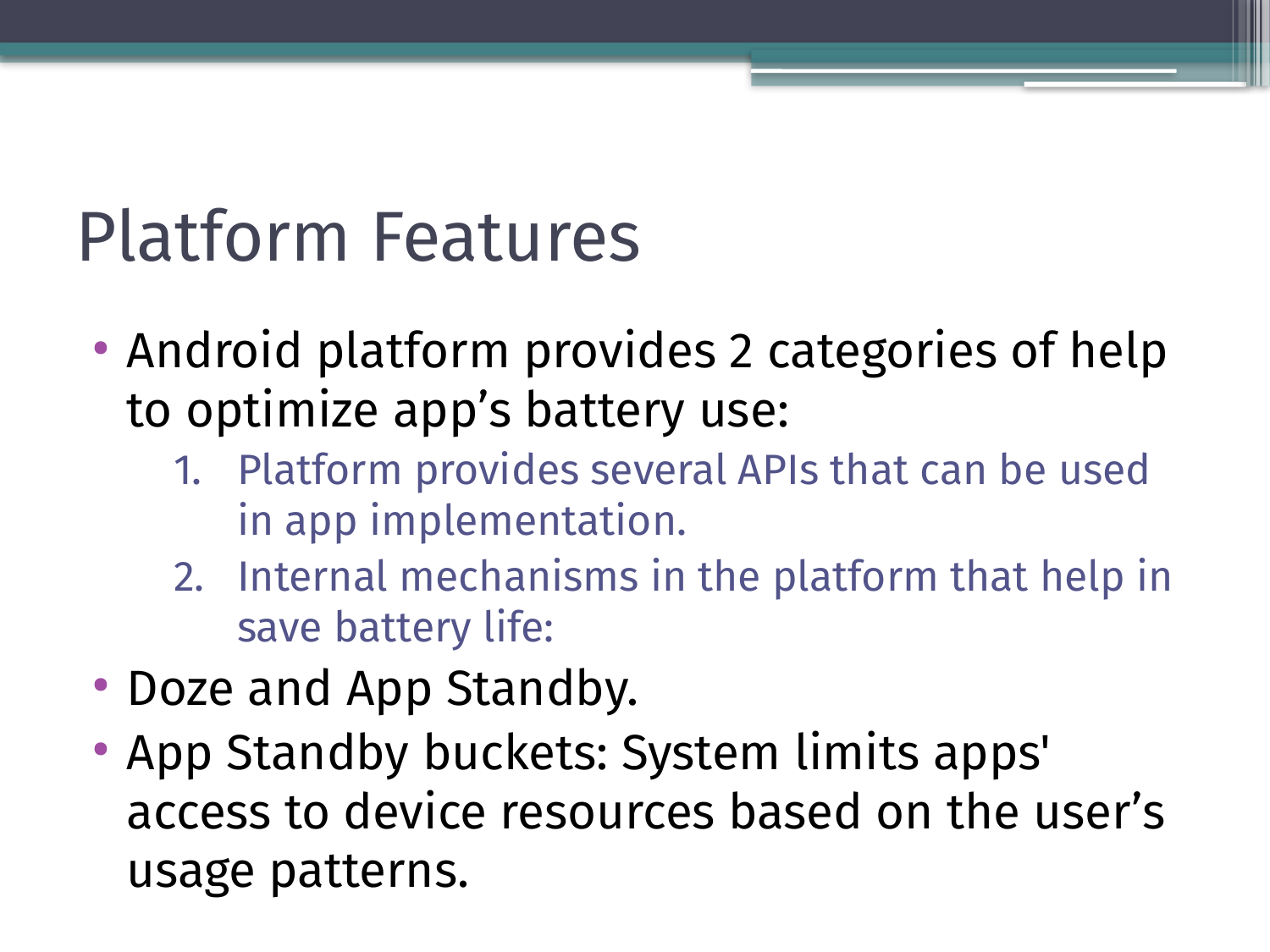

# Platform Features
Android platform provides 2 categories of help to optimize app’s battery use:
Platform provides several APIs that can be used in app implementation.
Internal mechanisms in the platform that help in save battery life:
Doze and App Standby.
App Standby buckets: System limits apps' access to device resources based on the user’s usage patterns.